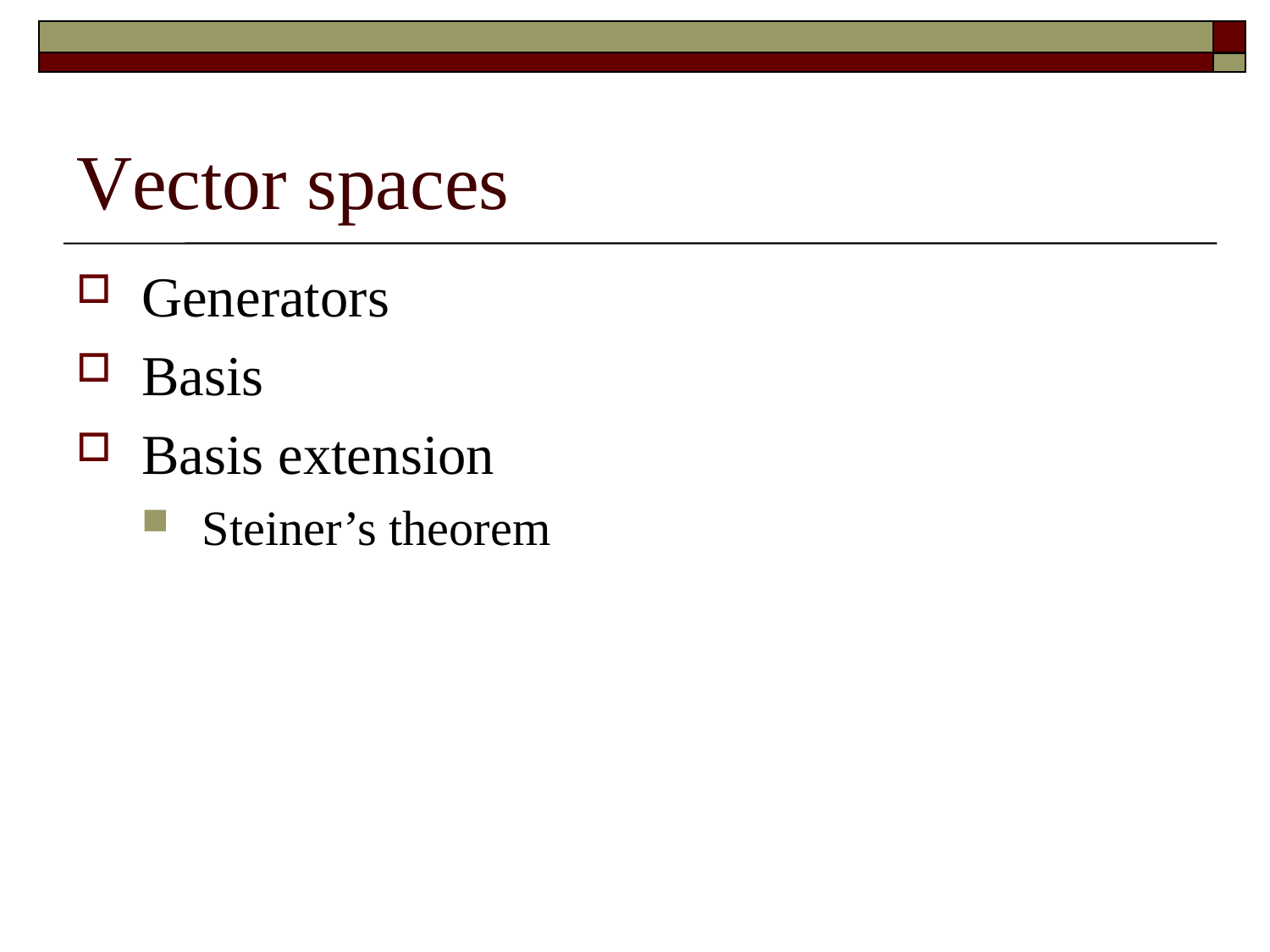

# Vector spaces
Generators
Basis
Basis extension
Steiner’s theorem